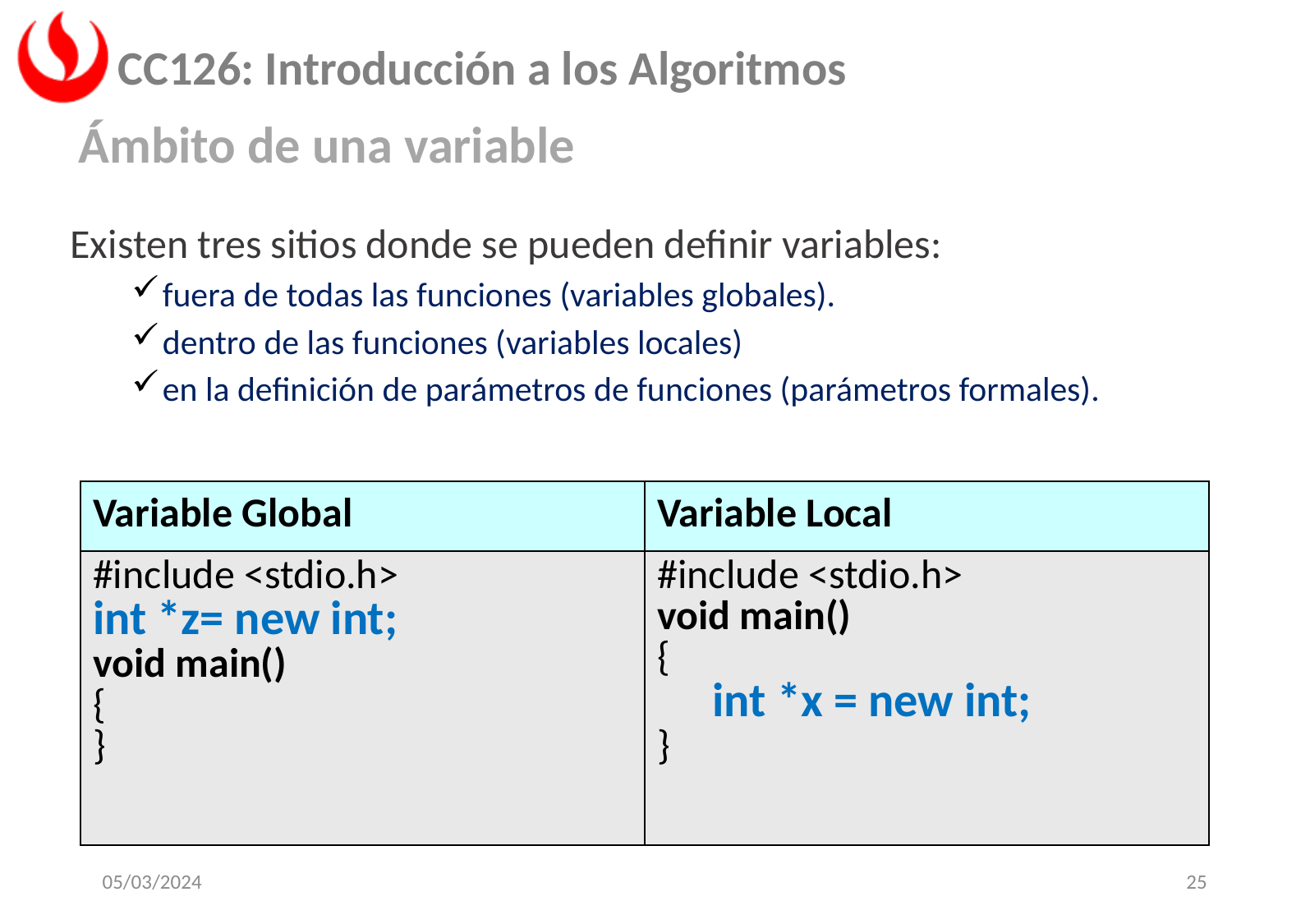

Ámbito de una variable
Existen tres sitios donde se pueden definir variables:
fuera de todas las funciones (variables globales).
dentro de las funciones (variables locales)
en la definición de parámetros de funciones (parámetros formales).
| Variable Global | Variable Local |
| --- | --- |
| #include <stdio.h> int \*z= new int; void main() { } | #include <stdio.h> void main() { int \*x = new int; } |
05/03/2024
25